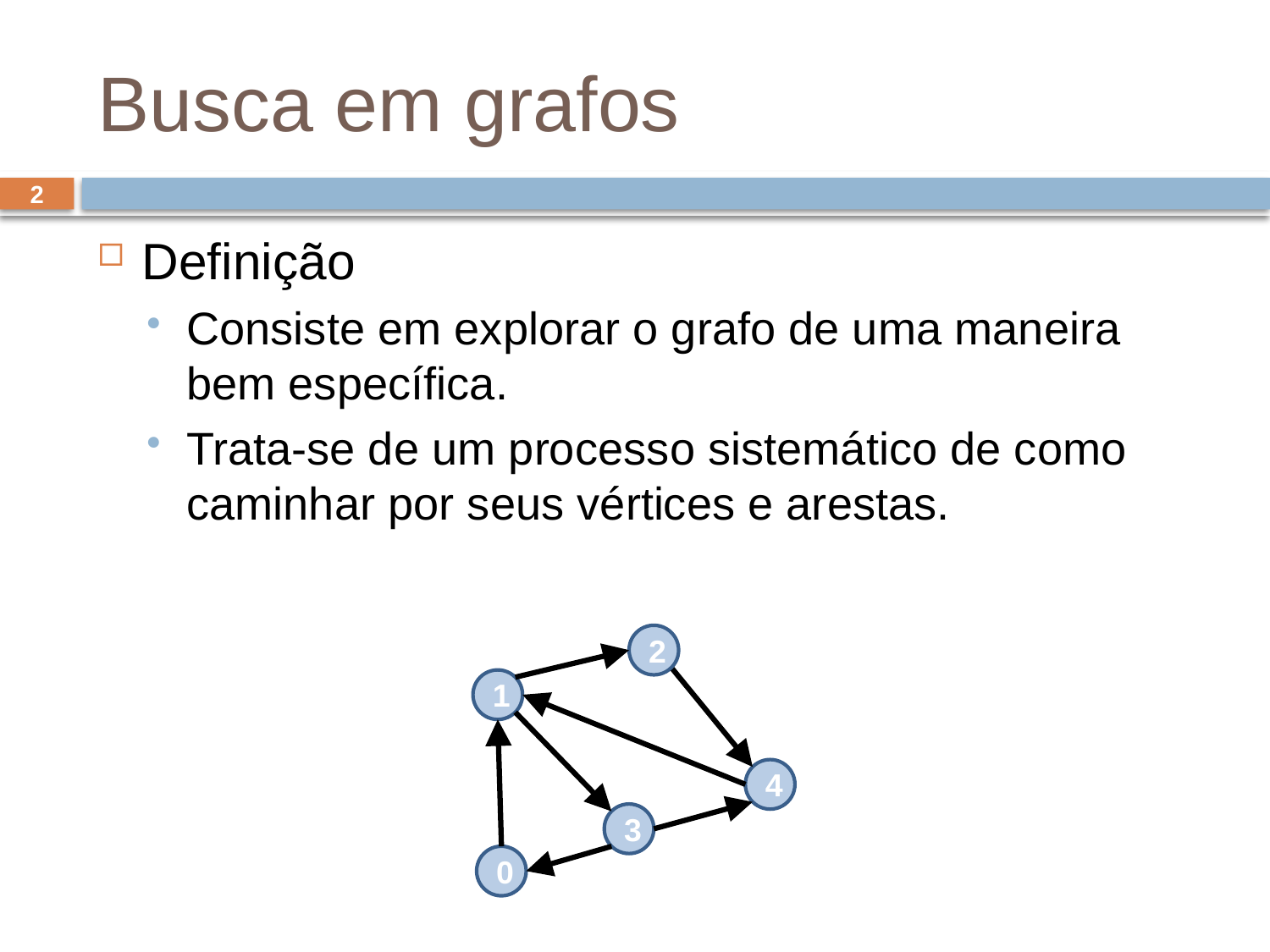

# Busca em grafos
2
Definição
Consiste em explorar o grafo de uma maneira bem específica.
Trata-se de um processo sistemático de como caminhar por seus vértices e arestas.
2
1
4
3
0